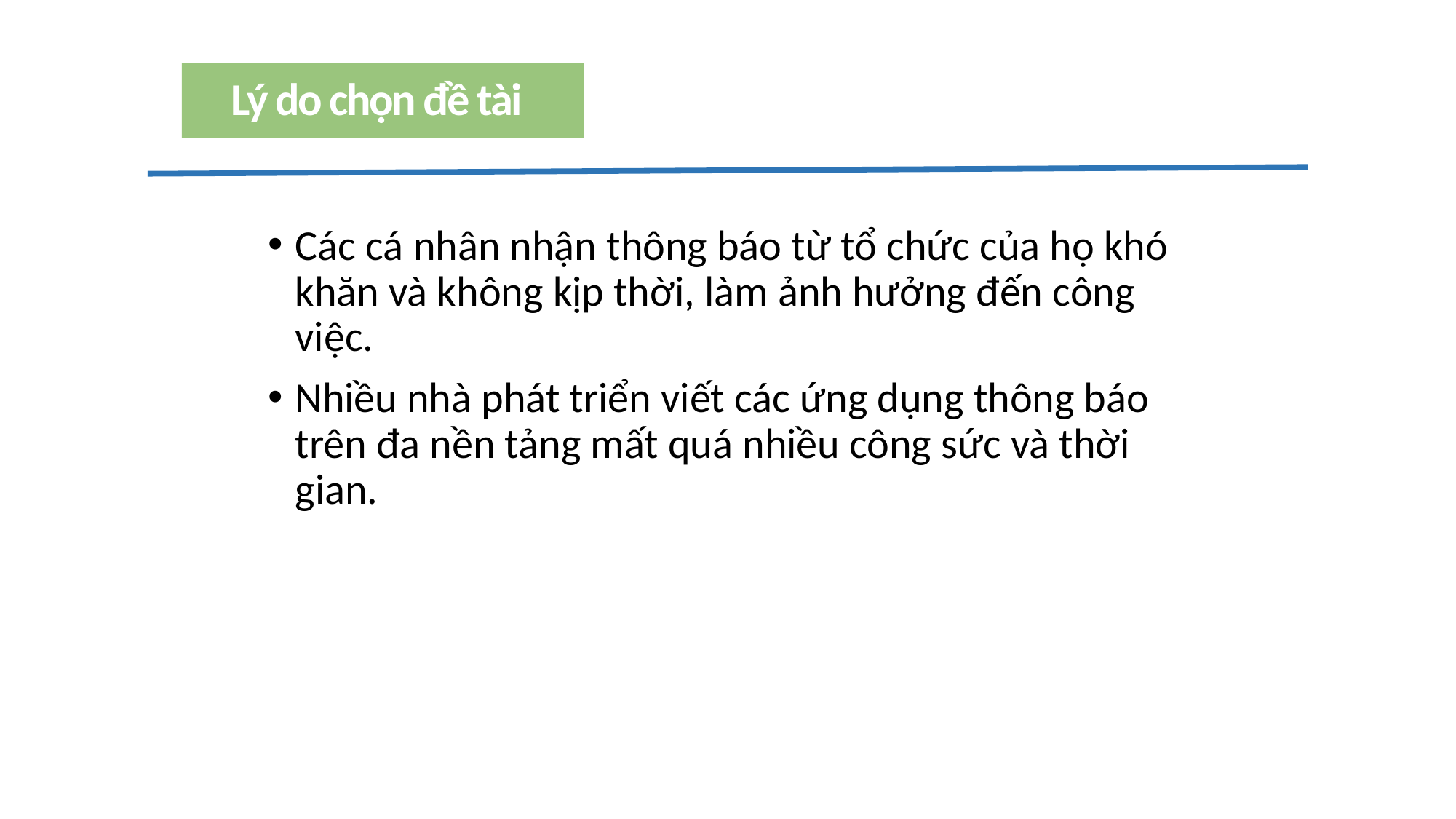

Lý do chọn đề tài
Các cá nhân nhận thông báo từ tổ chức của họ khó khăn và không kịp thời, làm ảnh hưởng đến công việc.
Nhiều nhà phát triển viết các ứng dụng thông báo trên đa nền tảng mất quá nhiều công sức và thời gian.